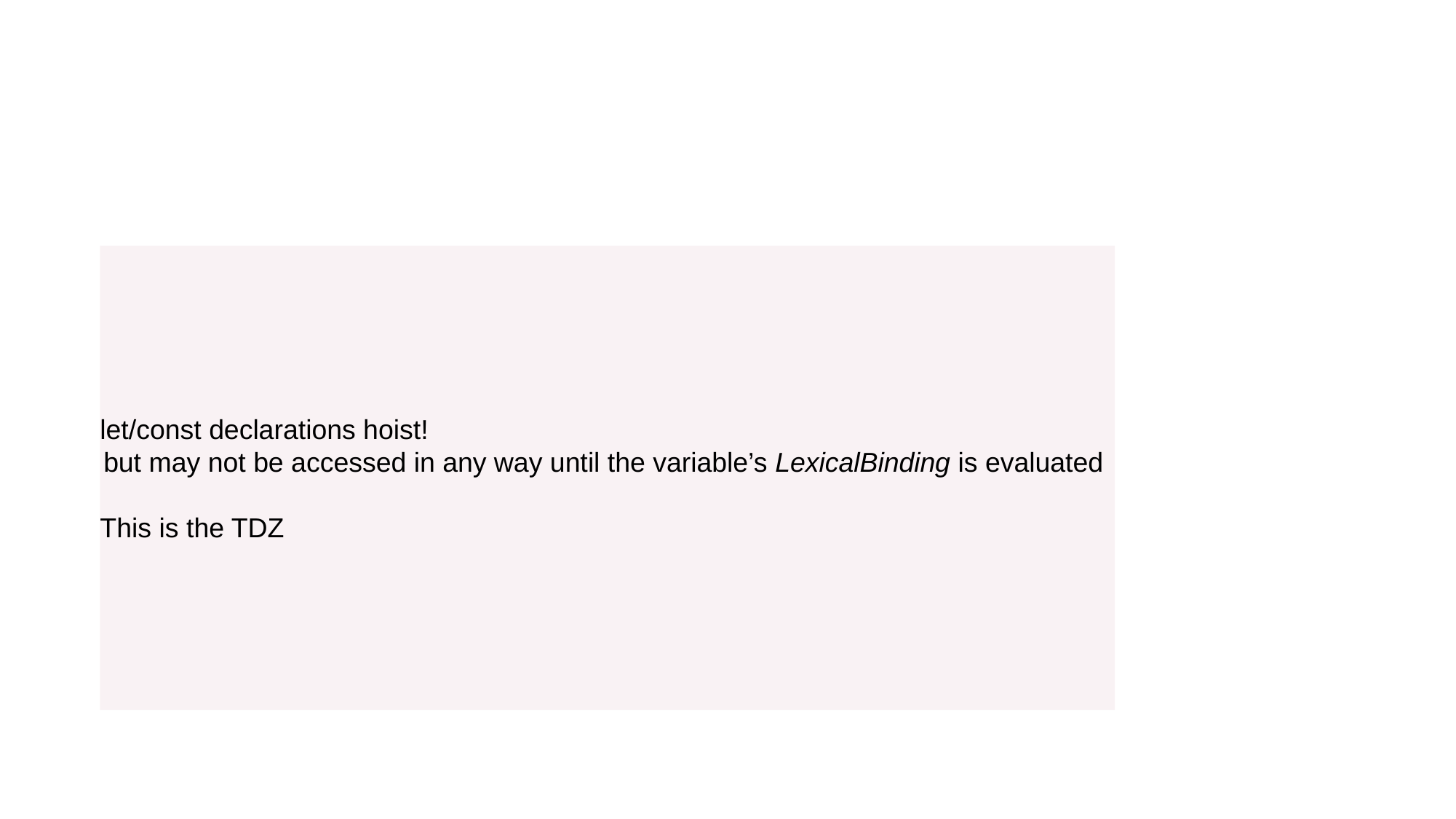

#
let/const declarations hoist!
 but may not be accessed in any way until the variable’s LexicalBinding is evaluated

This is the TDZ